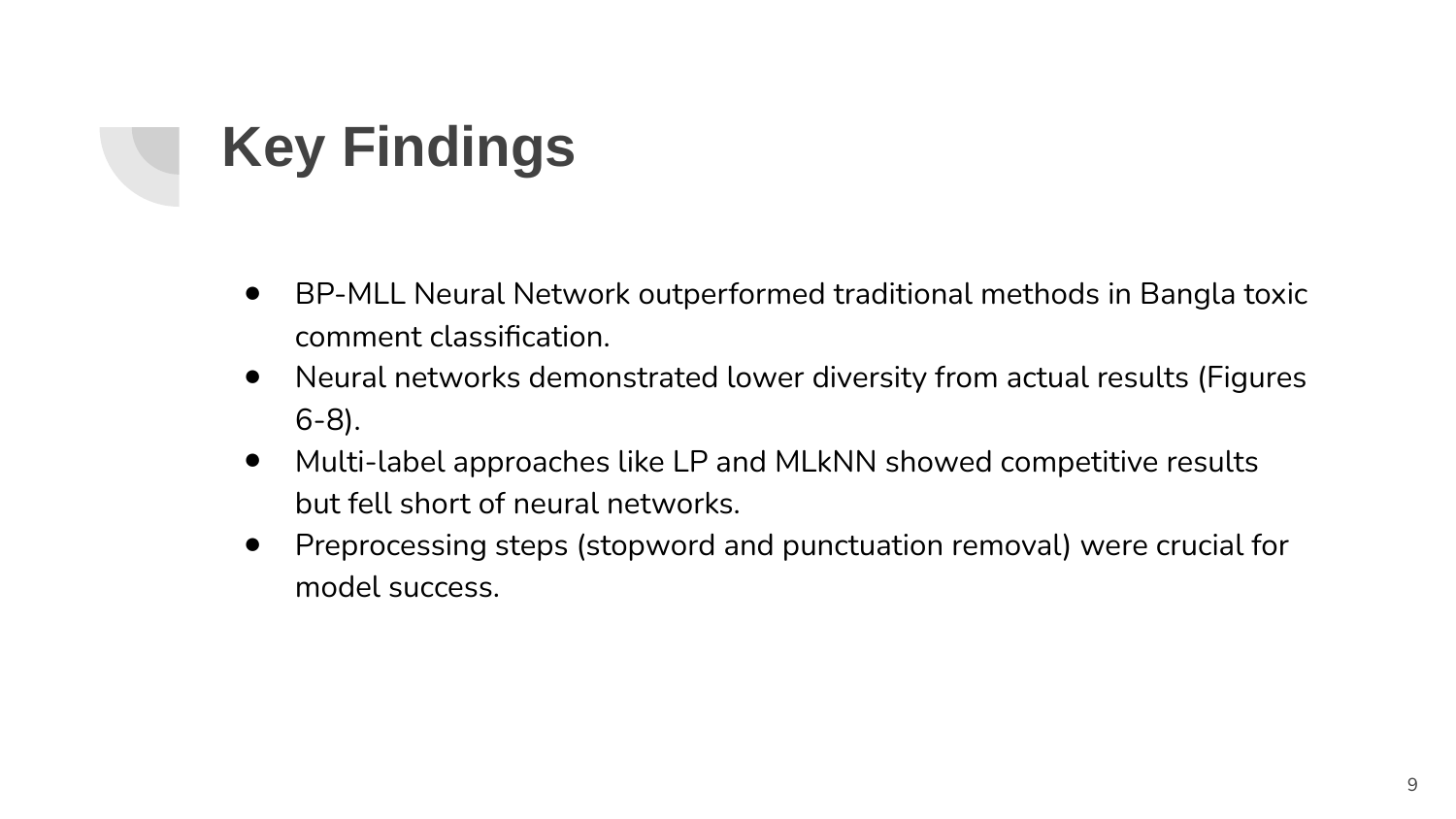

# Key Findings
BP-MLL Neural Network outperformed traditional methods in Bangla toxic comment classification.
Neural networks demonstrated lower diversity from actual results (Figures 6-8).
Multi-label approaches like LP and MLkNN showed competitive results but fell short of neural networks.
Preprocessing steps (stopword and punctuation removal) were crucial for model success.

9